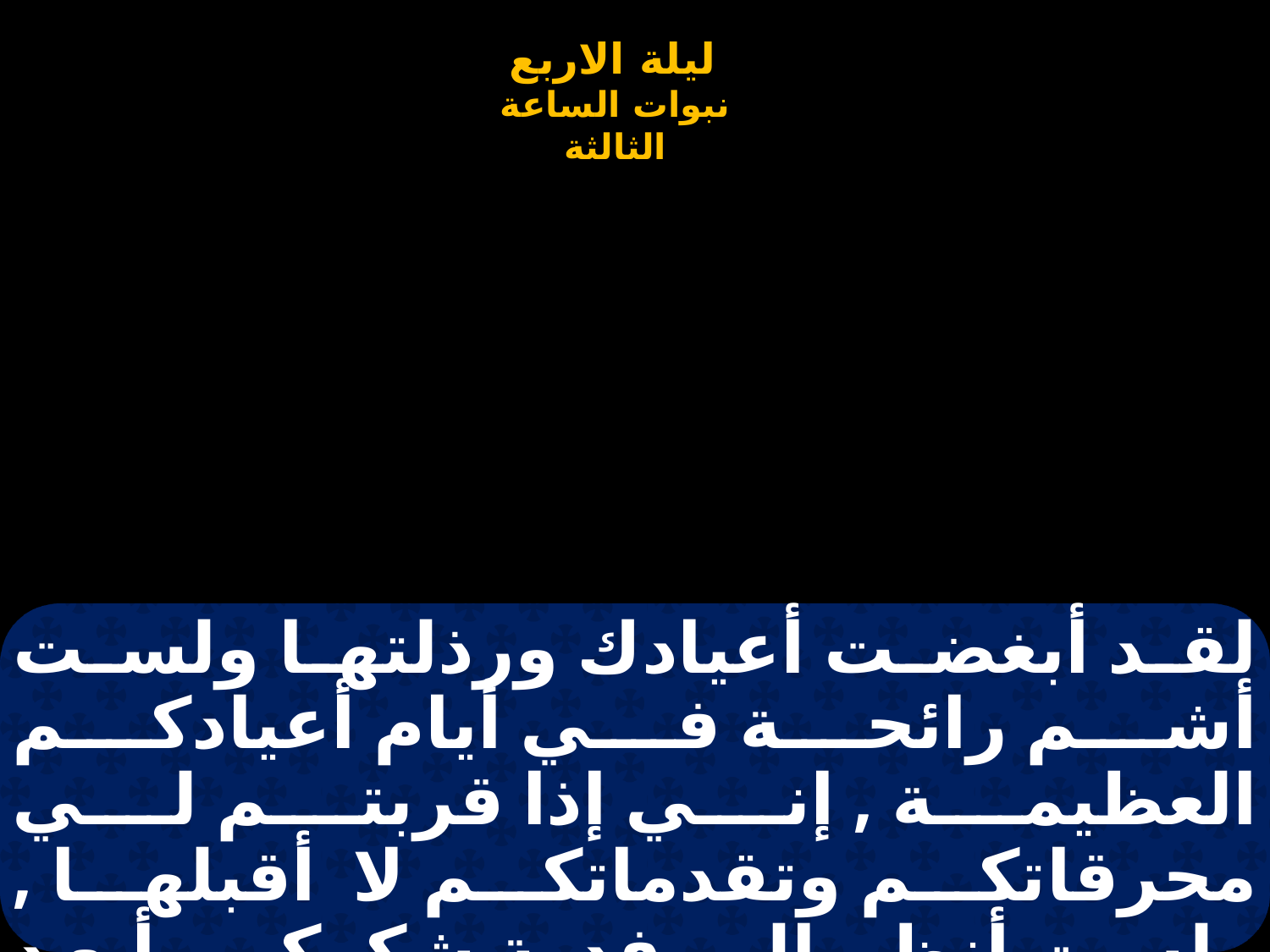

# لقد أبغضت أعيادك ورذلتها ولست أشم رائحة في أيام أعيادكم العظيمة , إني إذا قربتم لي محرقاتكم وتقدماتكم لا  أقبلها , ولست أنظر إلي فدية شكركم , أبعد عني صوت تسابيحك , ومزمار أرغنك لست أسمعه ,